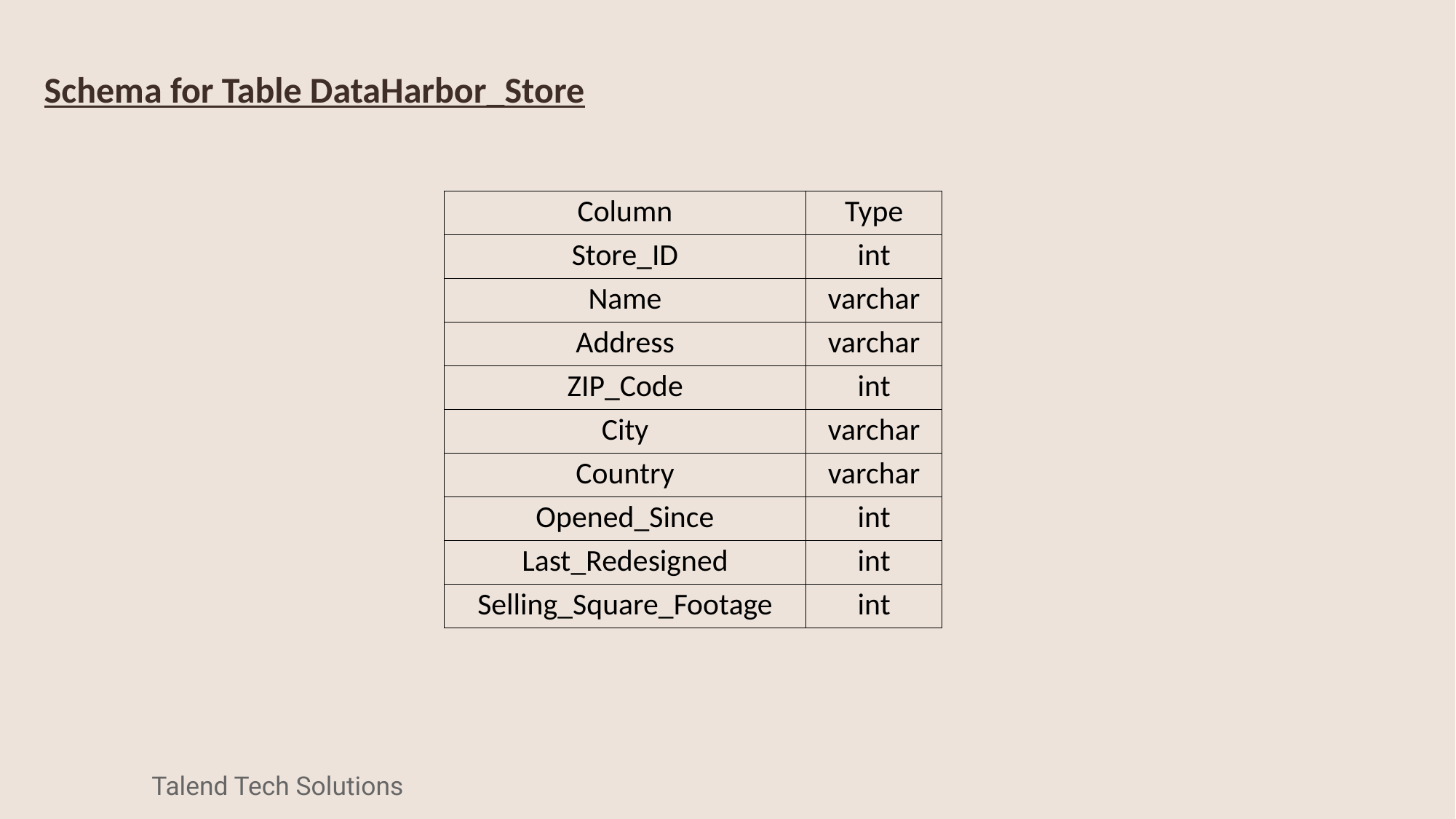

Schema for Table DataHarbor_Store
| Column | Type |
| --- | --- |
| Store\_ID | int |
| Name | varchar |
| Address | varchar |
| ZIP\_Code | int |
| City | varchar |
| Country | varchar |
| Opened\_Since | int |
| Last\_Redesigned | int |
| Selling\_Square\_Footage | int |
18
Talend Tech Solutions